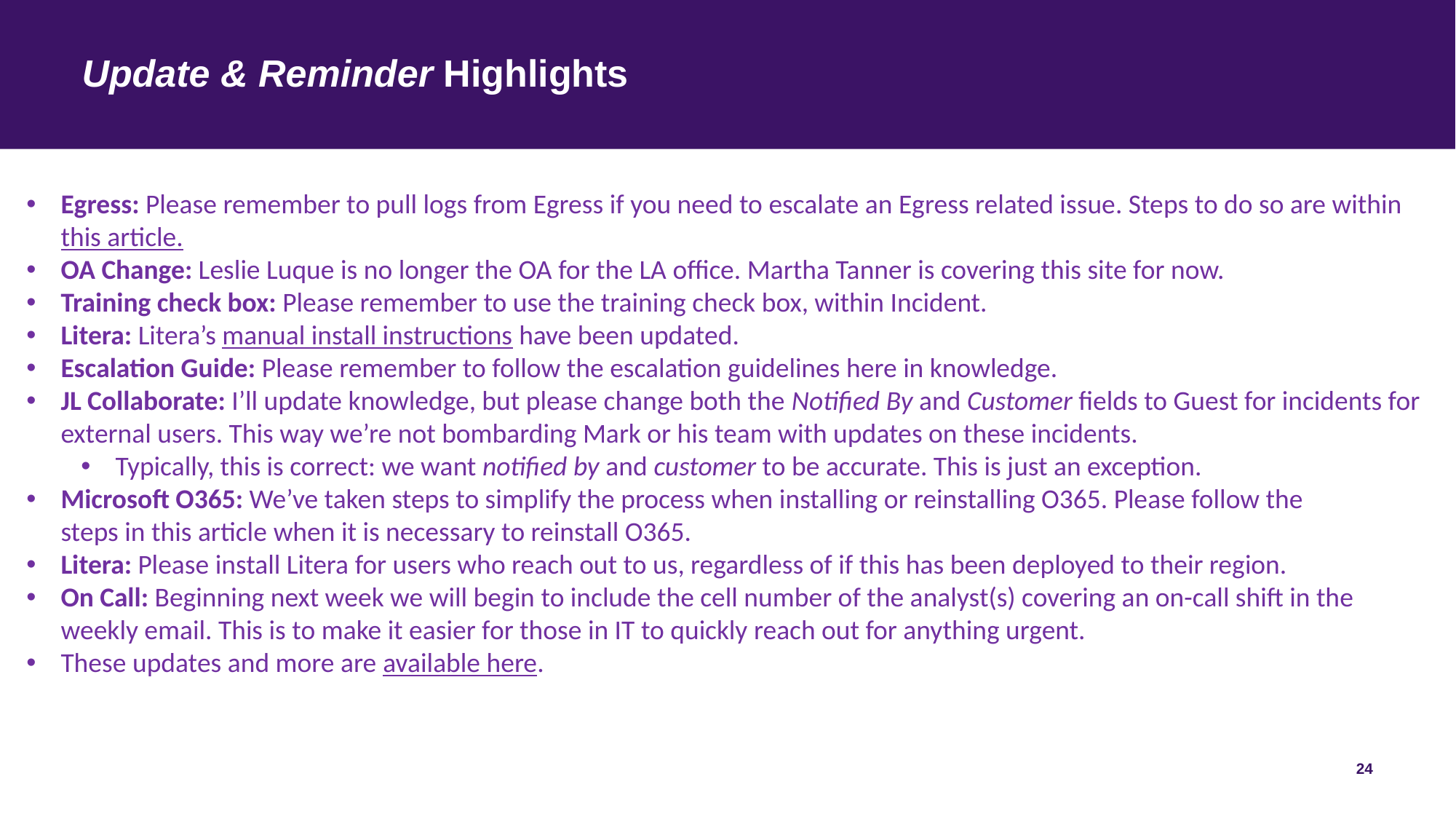

# Update & Reminder Highlights

Egress: Please remember to pull logs from Egress if you need to escalate an Egress related issue. Steps to do so are within this article.
OA Change: Leslie Luque is no longer the OA for the LA office. Martha Tanner is covering this site for now.
Training check box: Please remember to use the training check box, within Incident.
Litera: Litera’s manual install instructions have been updated.
Escalation Guide: Please remember to follow the escalation guidelines here in knowledge.
JL Collaborate: I’ll update knowledge, but please change both the Notified By and Customer fields to Guest for incidents for external users. This way we’re not bombarding Mark or his team with updates on these incidents.
Typically, this is correct: we want notified by and customer to be accurate. This is just an exception.
Microsoft O365: We’ve taken steps to simplify the process when installing or reinstalling O365. Please follow the steps in this article when it is necessary to reinstall O365.
Litera: Please install Litera for users who reach out to us, regardless of if this has been deployed to their region.
On Call: Beginning next week we will begin to include the cell number of the analyst(s) covering an on-call shift in the weekly email. This is to make it easier for those in IT to quickly reach out for anything urgent.
These updates and more are available here.

24